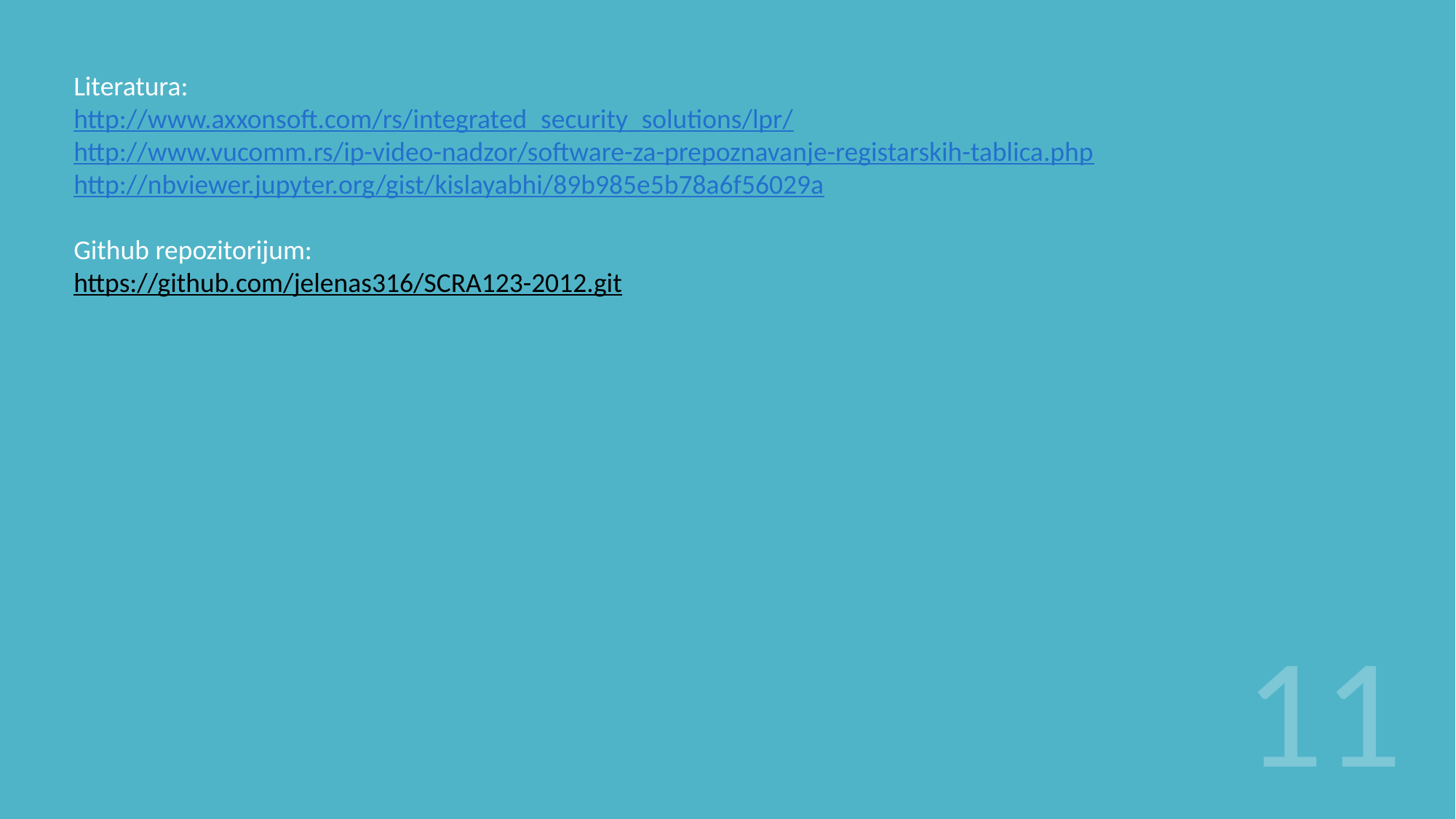

Literatura:
http://www.axxonsoft.com/rs/integrated_security_solutions/lpr/
http://www.vucomm.rs/ip-video-nadzor/software-za-prepoznavanje-registarskih-tablica.php
http://nbviewer.jupyter.org/gist/kislayabhi/89b985e5b78a6f56029a

Github repozitorijum:
https://github.com/jelenas316/SCRA123-2012.git
11